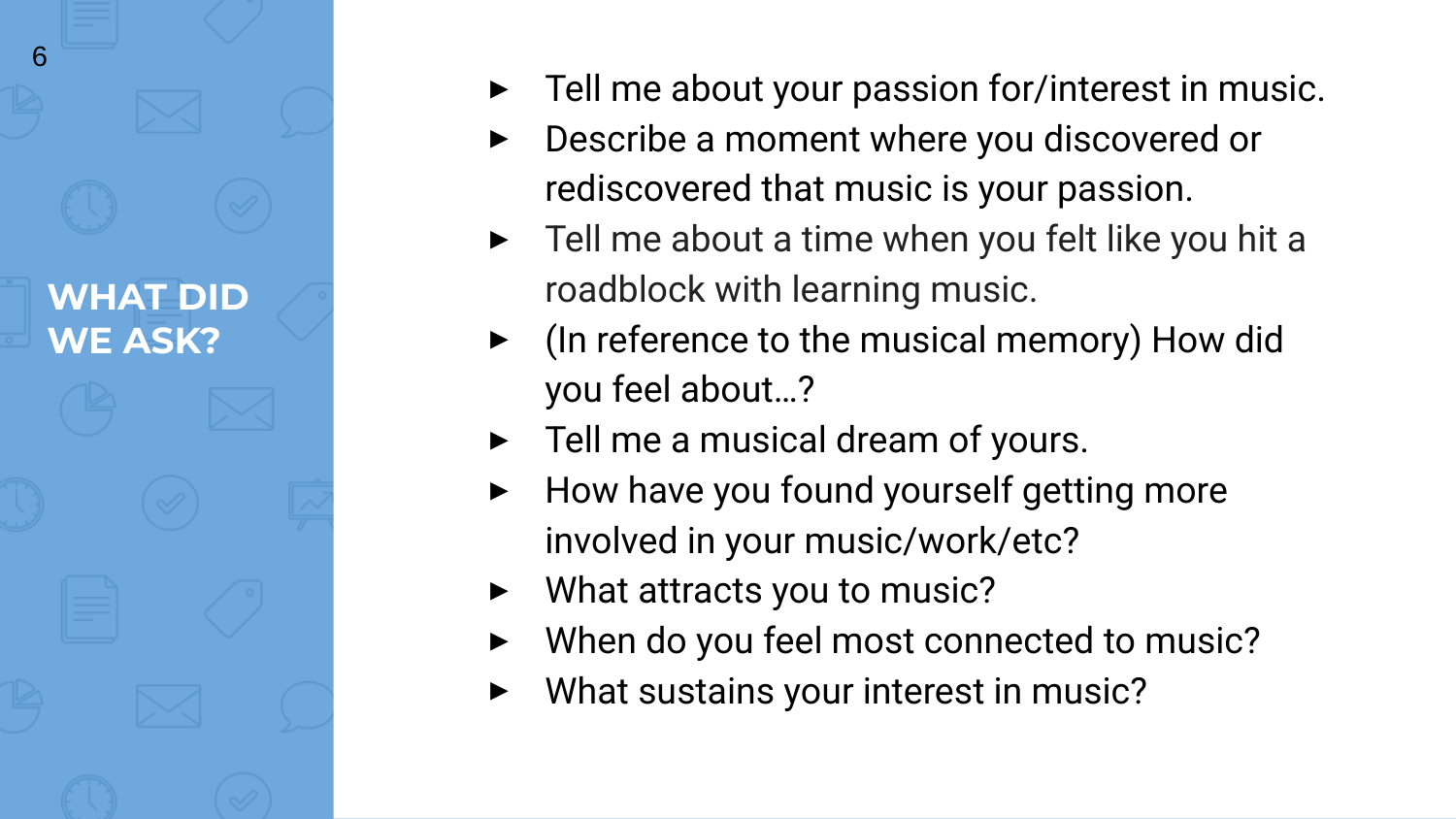

6
Tell me about your passion for/interest in music.
Describe a moment where you discovered or rediscovered that music is your passion.
Tell me about a time when you felt like you hit a roadblock with learning music.
(In reference to the musical memory) How did you feel about…?
Tell me a musical dream of yours.
How have you found yourself getting more involved in your music/work/etc?
What attracts you to music?
When do you feel most connected to music?
What sustains your interest in music?
# WHAT DID
WE ASK?